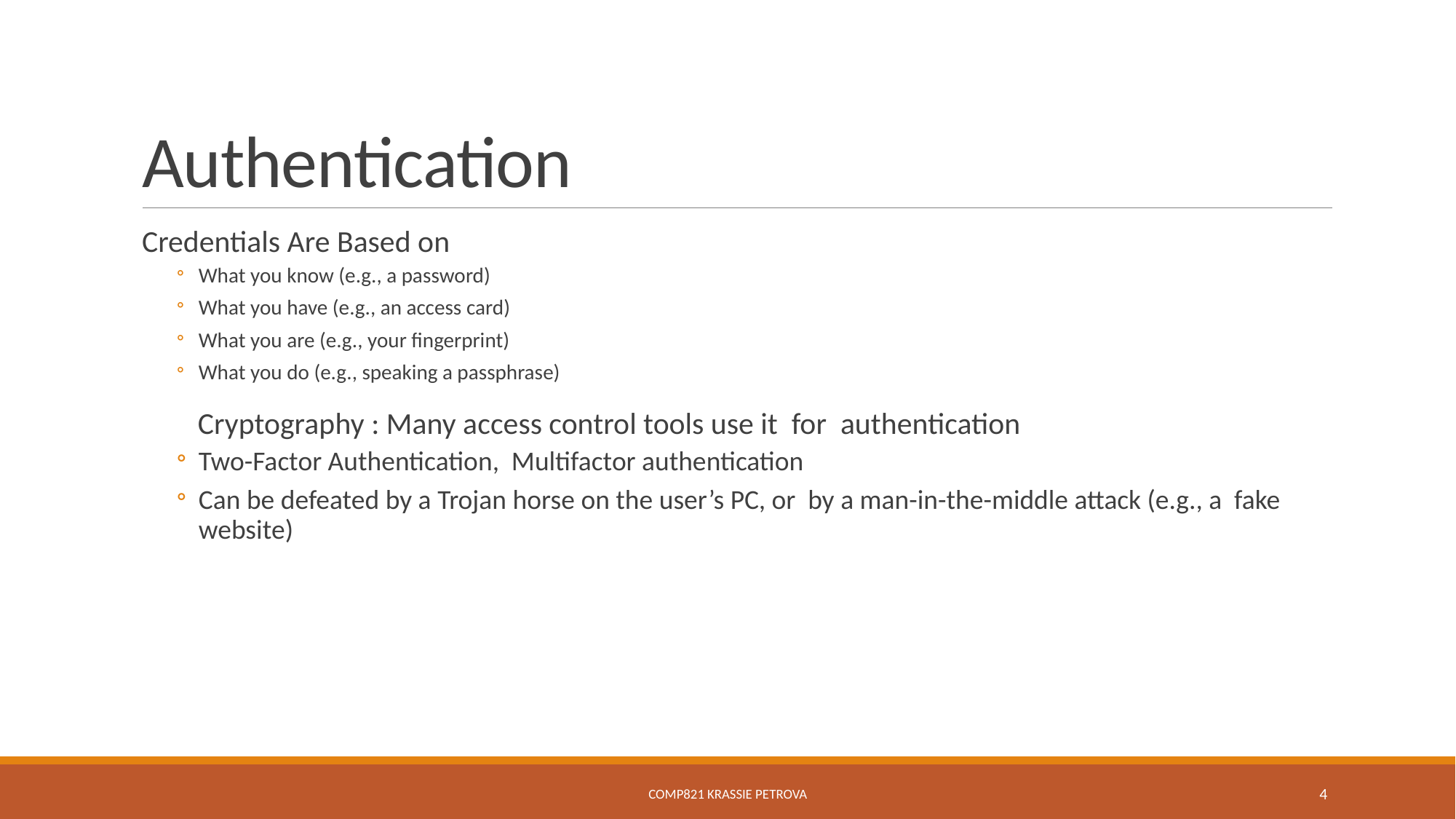

# Authentication
Credentials Are Based on
What you know (e.g., a password)
What you have (e.g., an access card)
What you are (e.g., your fingerprint)
What you do (e.g., speaking a passphrase)
Cryptography : Many access control tools use it  for  authentication
Two-Factor Authentication,  Multifactor authentication
Can be defeated by a Trojan horse on the user’s PC, or  by a man-in-the-middle attack (e.g., a  fake website)

COMP821 Krassie Petrova
4